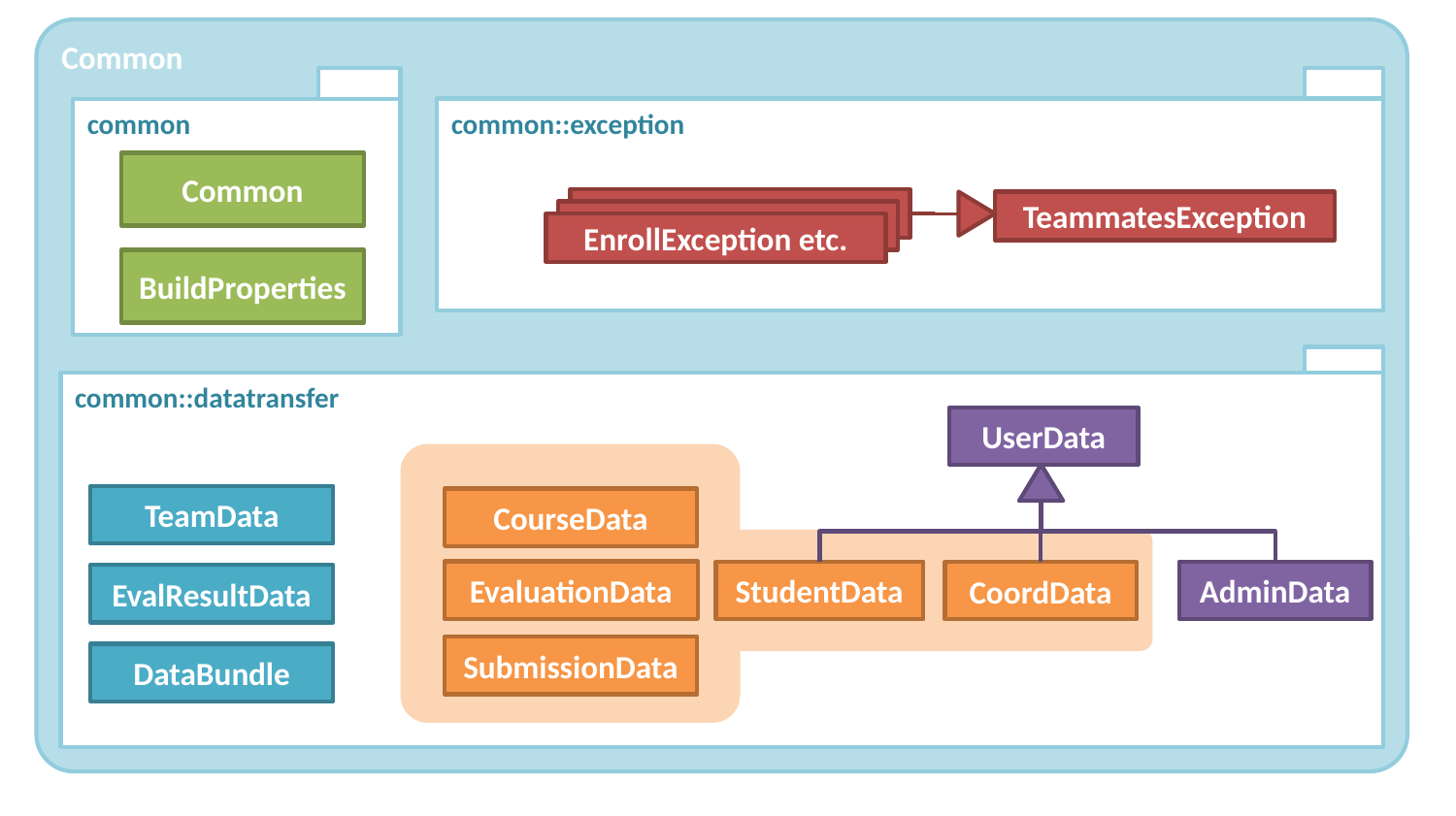

Common

common

common::exception
Common
EnrollException etc.
TeammatesException

EnrollException etc.
EnrollException etc.
BuildProperties

common::datatransfer
UserData

TeamData
CourseData

EvaluationData
StudentData
AdminData
CoordData
EvalResultData
SubmissionData
DataBundle